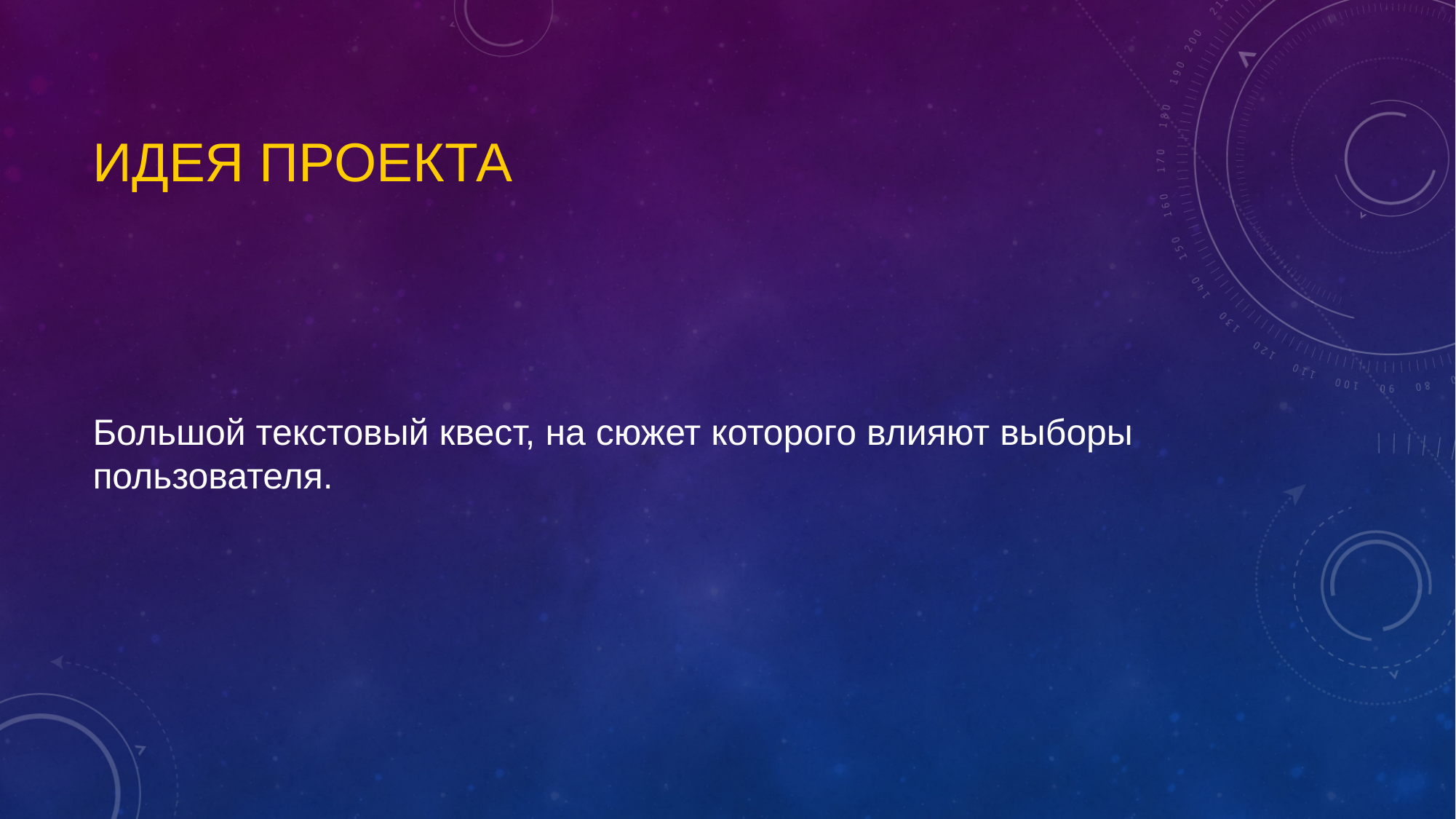

# Идея проекта
Большой текстовый квест, на сюжет которого влияют выборы пользователя.